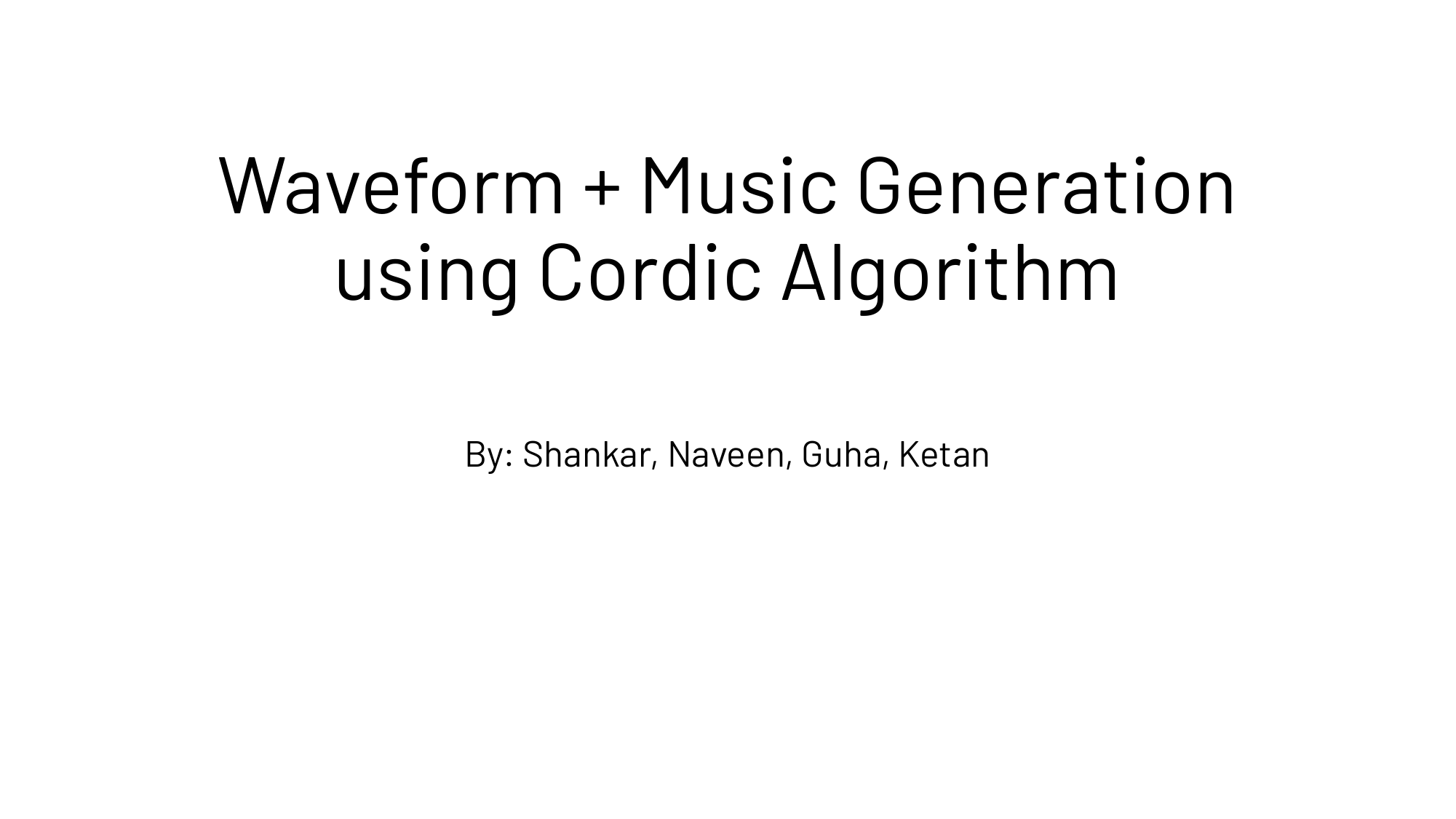

# Waveform + Music Generation using Cordic Algorithm
By: Shankar, Naveen, Guha, Ketan